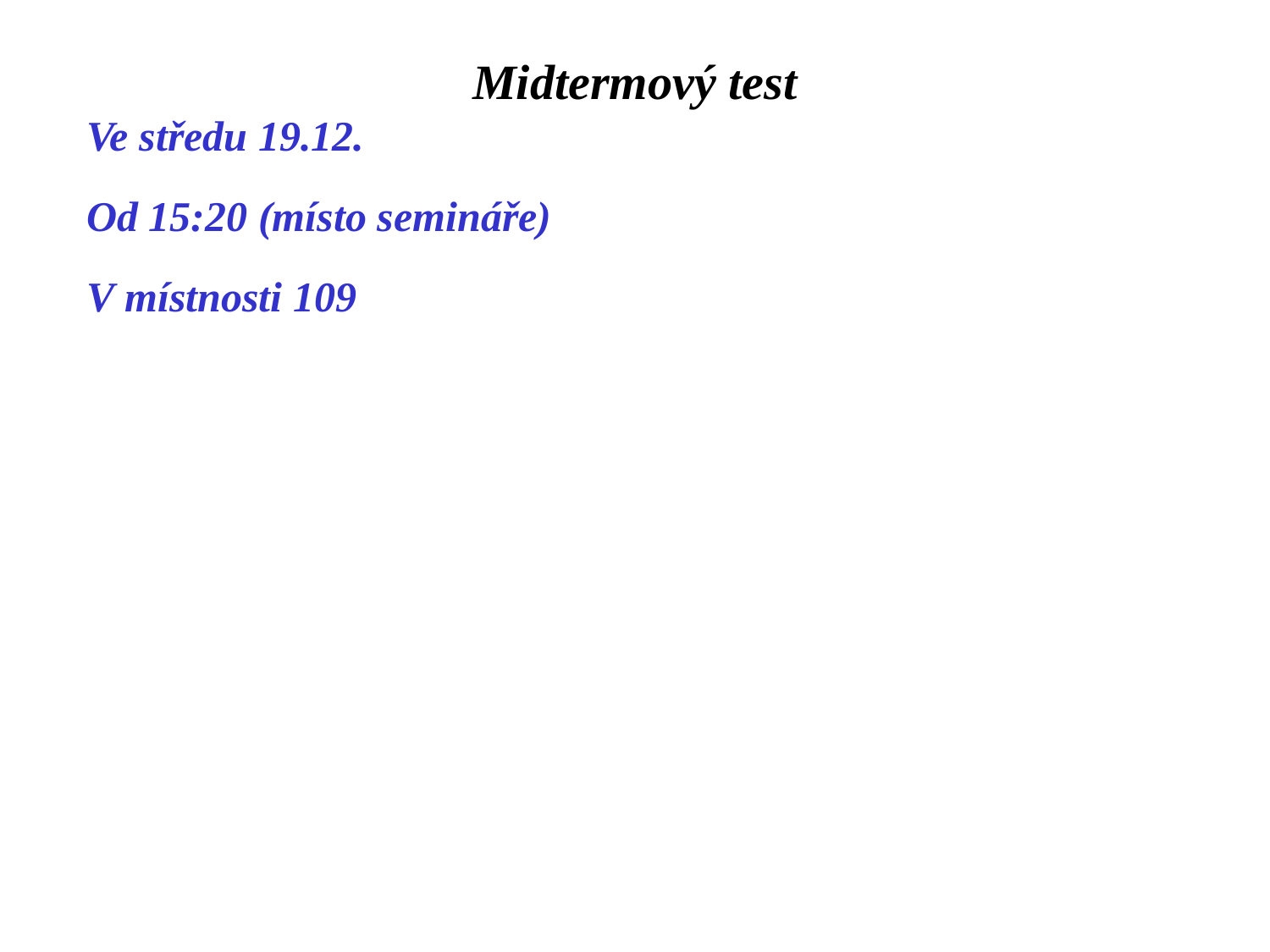

Midtermový test
Ve středu 19.12.
Od 15:20 (místo semináře)
V místnosti 109